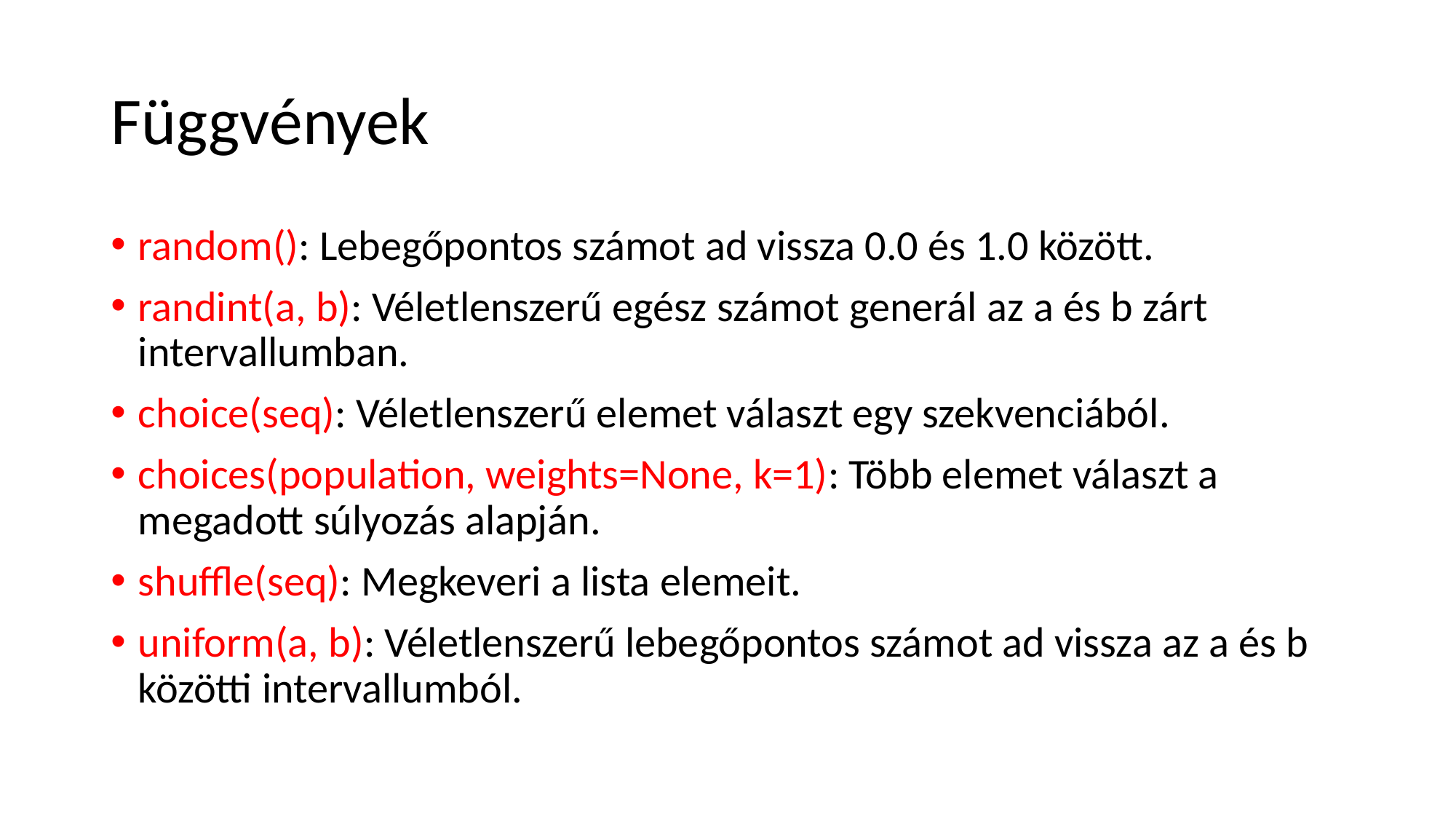

# Függvények
random(): Lebegőpontos számot ad vissza 0.0 és 1.0 között.
randint(a, b): Véletlenszerű egész számot generál az a és b zárt intervallumban.
choice(seq): Véletlenszerű elemet választ egy szekvenciából.
choices(population, weights=None, k=1): Több elemet választ a megadott súlyozás alapján.
shuffle(seq): Megkeveri a lista elemeit.
uniform(a, b): Véletlenszerű lebegőpontos számot ad vissza az a és b közötti intervallumból.